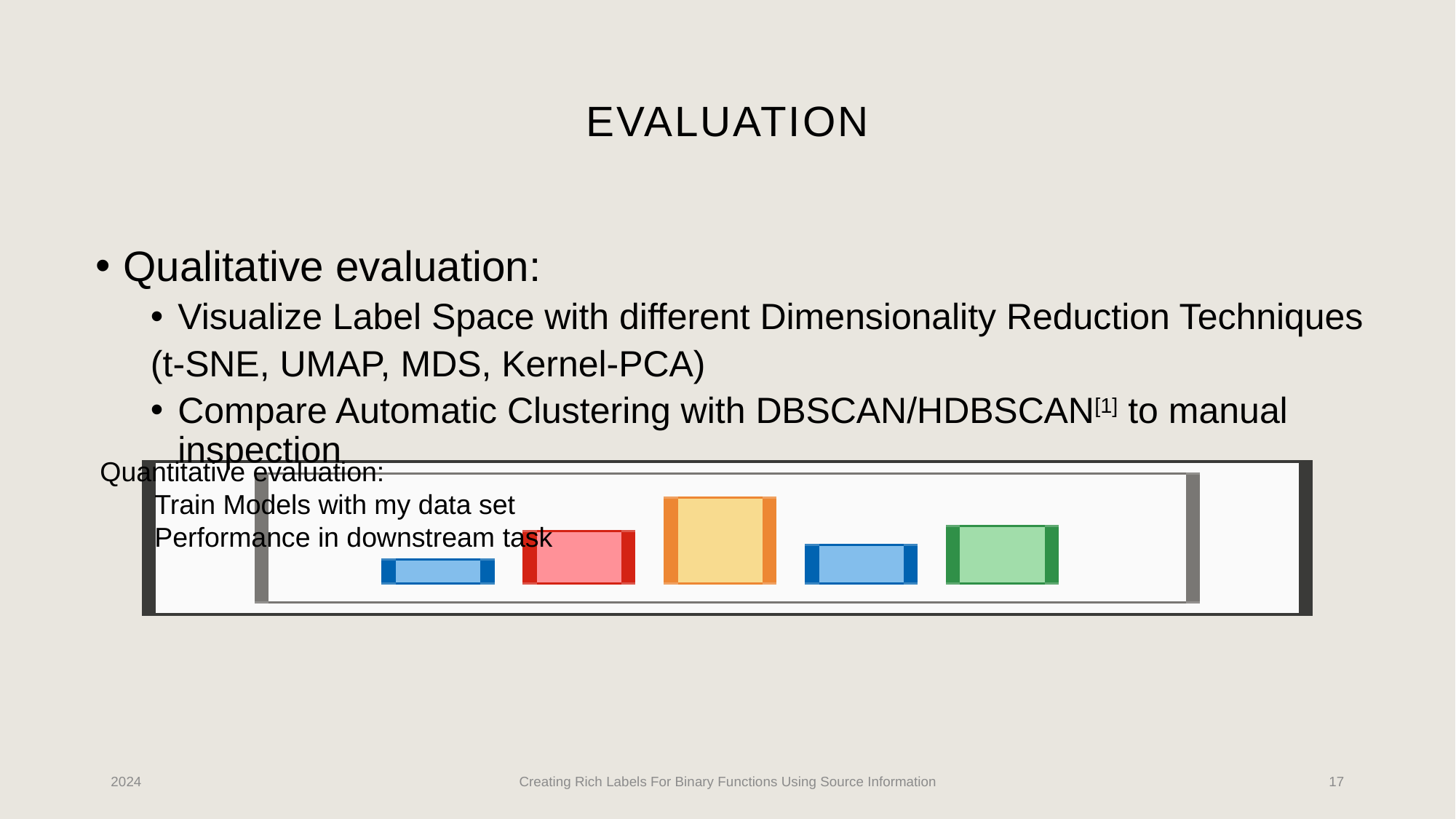

# Evaluation
Qualitative evaluation:
Visualize Label Space with different Dimensionality Reduction Techniques
(t-SNE, UMAP, MDS, Kernel-PCA)
Compare Automatic Clustering with DBSCAN/HDBSCAN[1] to manual inspection

Quantitative evaluation:
Train Models with my data set
Performance in downstream task

2024
Creating Rich Labels For Binary Functions Using Source Information
17